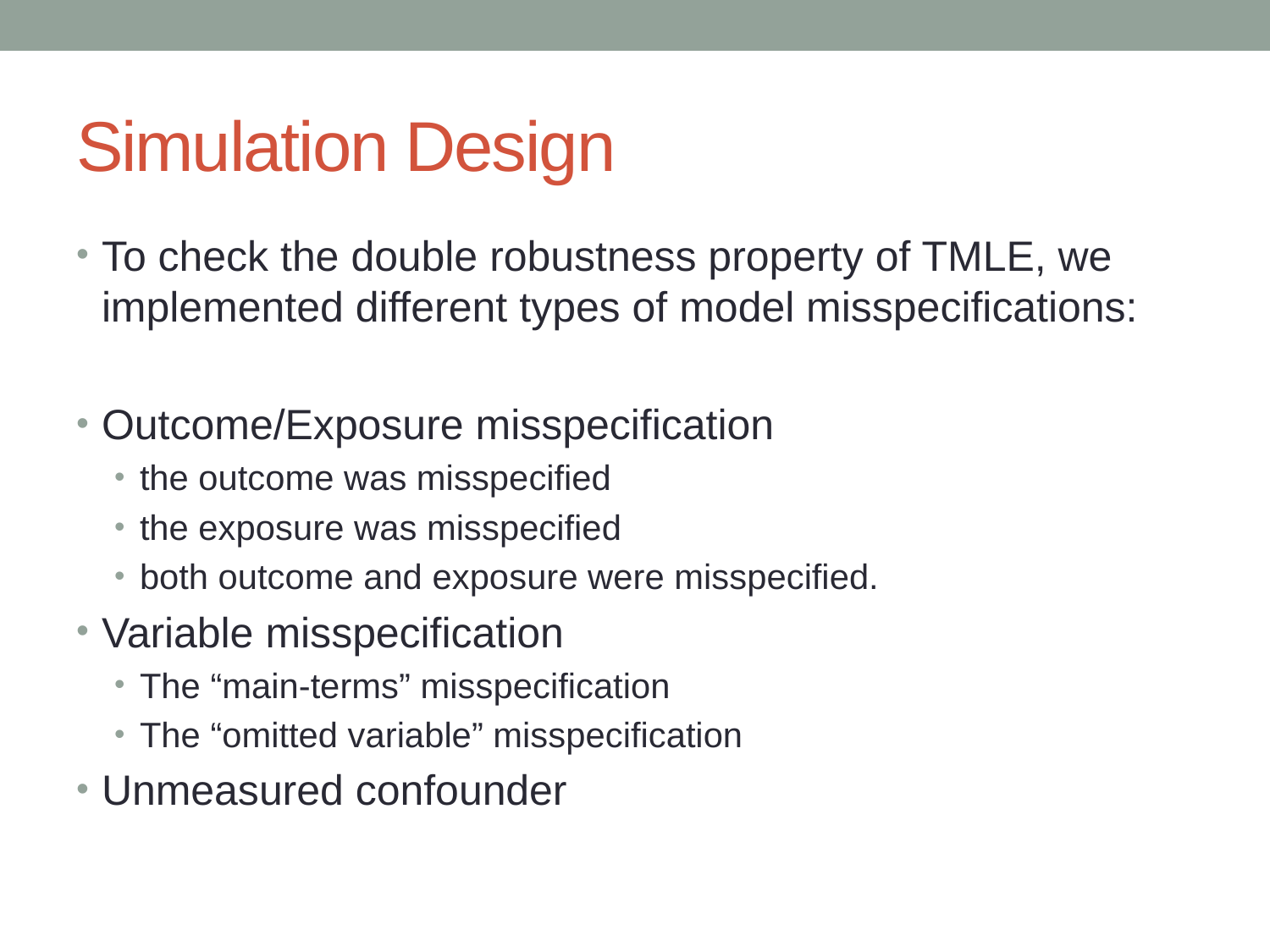

# Simulation Design
To check the double robustness property of TMLE, we implemented different types of model misspecifications:

Outcome/Exposure misspecification
the outcome was misspecified
the exposure was misspecified
both outcome and exposure were misspecified.
Variable misspecification
The “main-terms” misspecification
The “omitted variable” misspecification
Unmeasured confounder